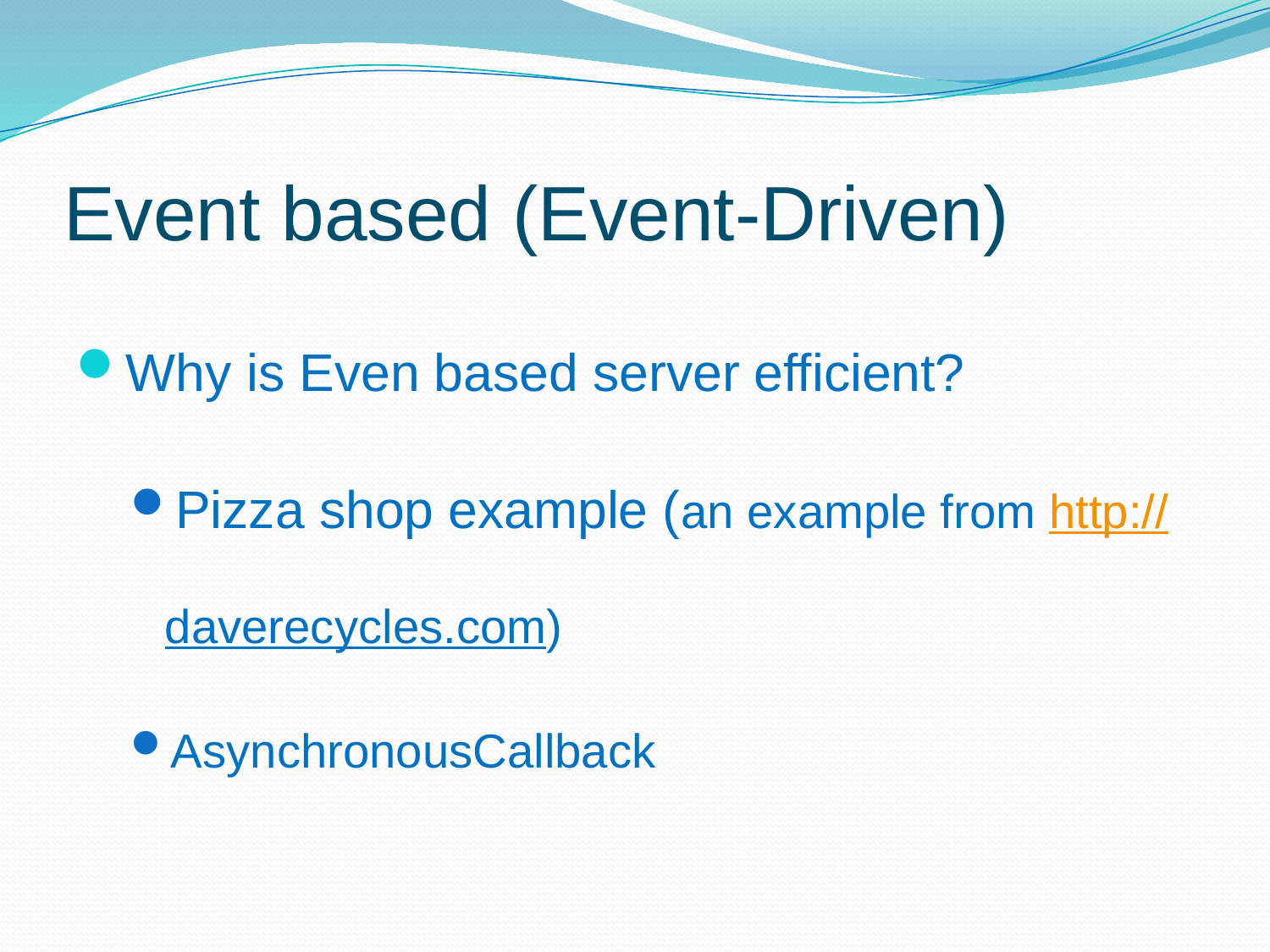

# Event based (Event-Driven)
Why is Even based server efficient?
Pizza shop example (an example from http://daverecycles.com)
AsynchronousCallback